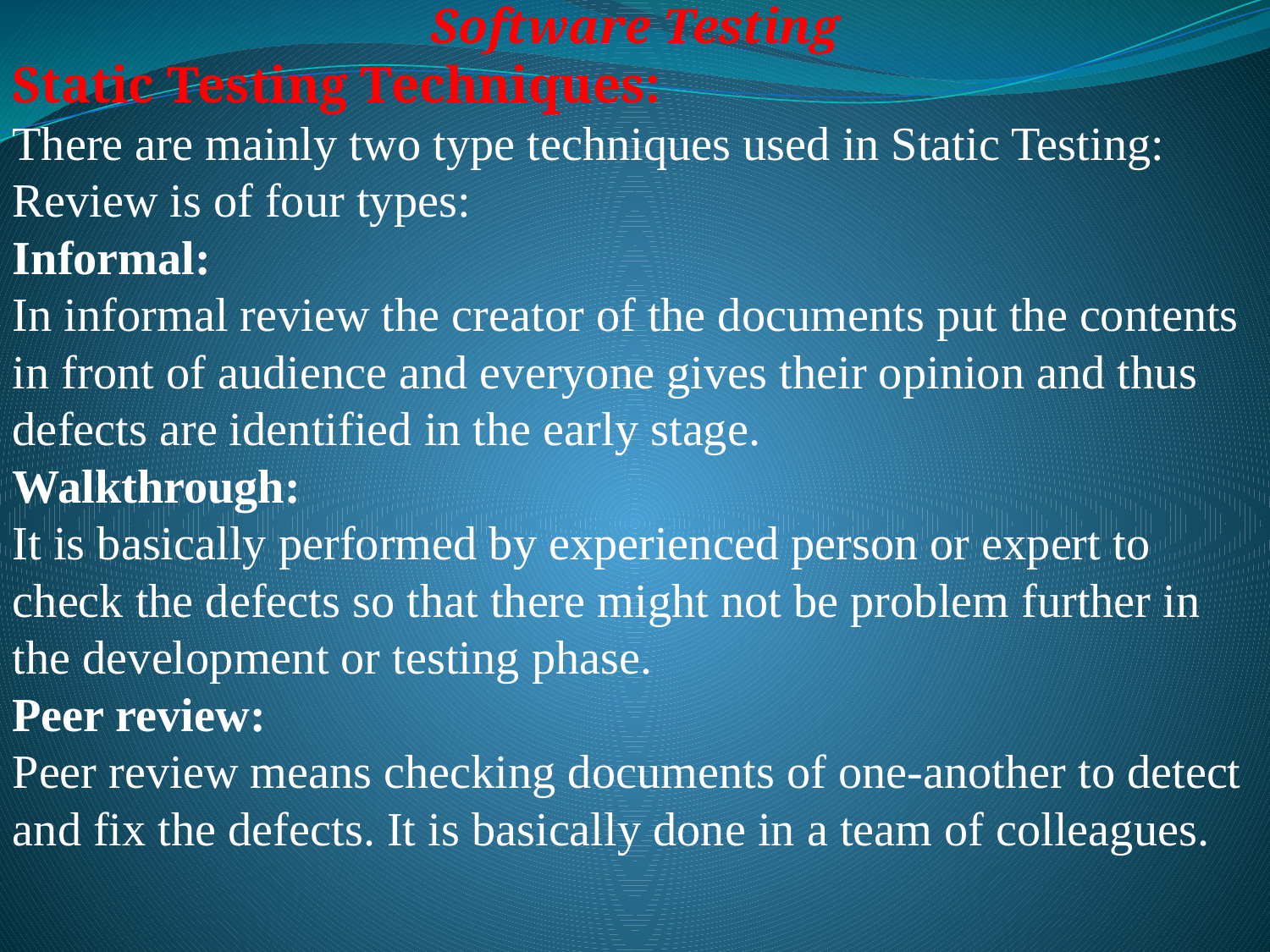

Software Testing
Static Testing Techniques:
There are mainly two type techniques used in Static Testing:
Review is of four types:
Informal:
In informal review the creator of the documents put the contents in front of audience and everyone gives their opinion and thus defects are identified in the early stage.
Walkthrough:
It is basically performed by experienced person or expert to check the defects so that there might not be problem further in the development or testing phase.
Peer review:
Peer review means checking documents of one-another to detect and fix the defects. It is basically done in a team of colleagues.